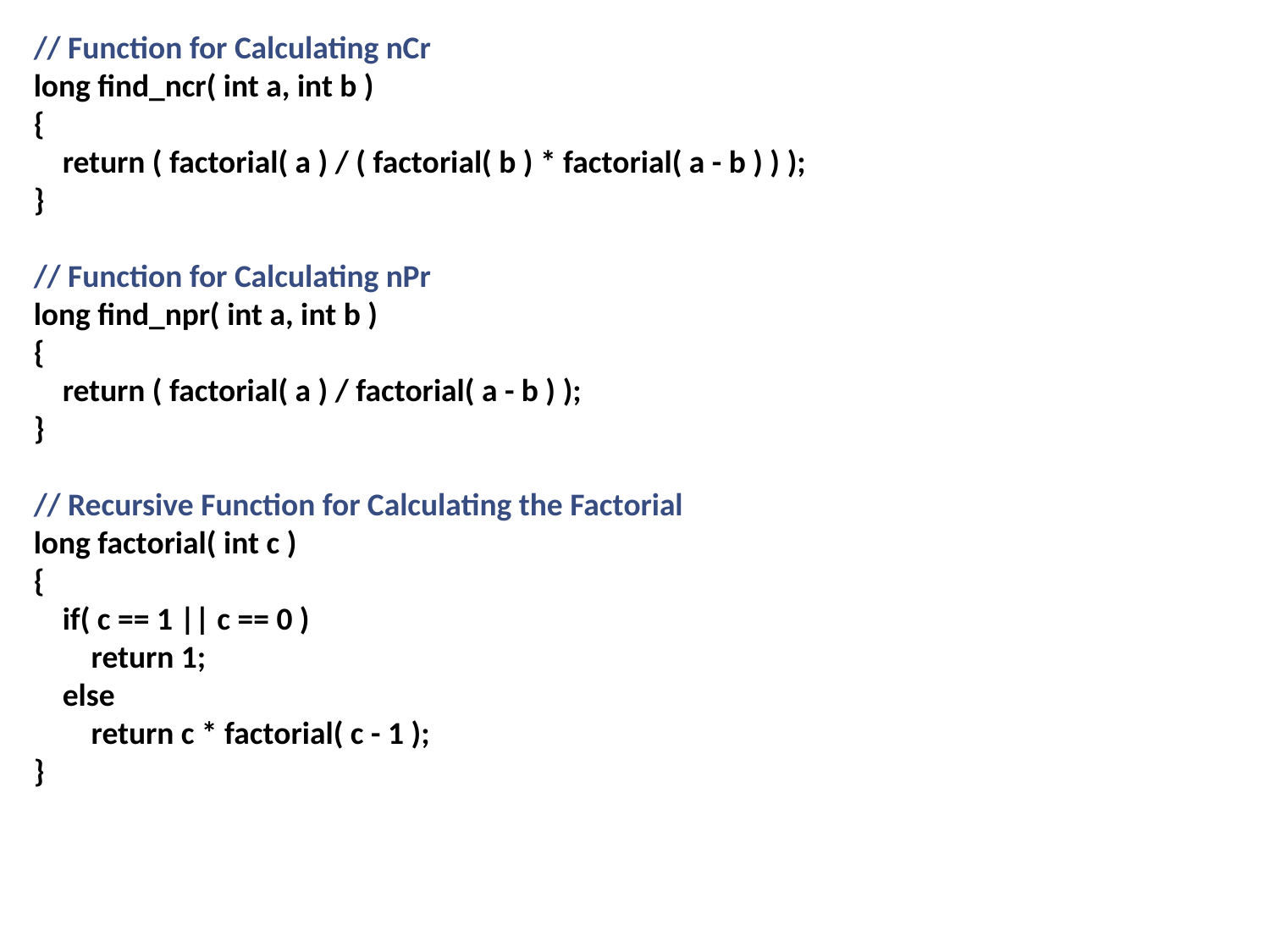

// Function for Calculating nCr
long find_ncr( int a, int b )
{
    return ( factorial( a ) / ( factorial( b ) * factorial( a - b ) ) );
}

// Function for Calculating nPr
long find_npr( int a, int b )
{
    return ( factorial( a ) / factorial( a - b ) );
}

// Recursive Function for Calculating the Factorial
long factorial( int c )
{
    if( c == 1 || c == 0 )
        return 1;
    else
        return c * factorial( c - 1 );
}